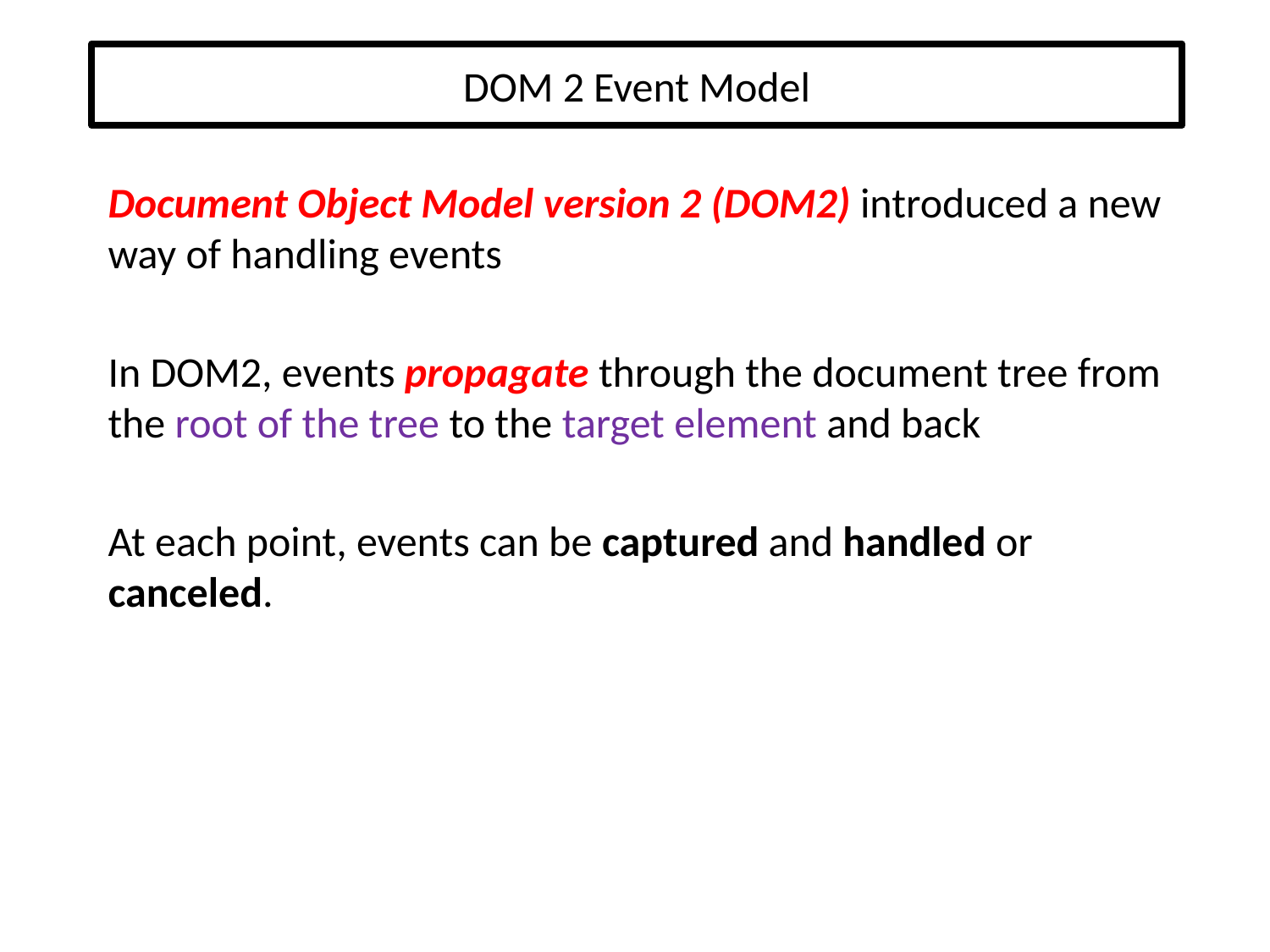

# DOM 2 Event Model
Document Object Model version 2 (DOM2) introduced a new way of handling events

In DOM2, events propagate through the document tree from the root of the tree to the target element and back

At each point, events can be captured and handled or canceled.